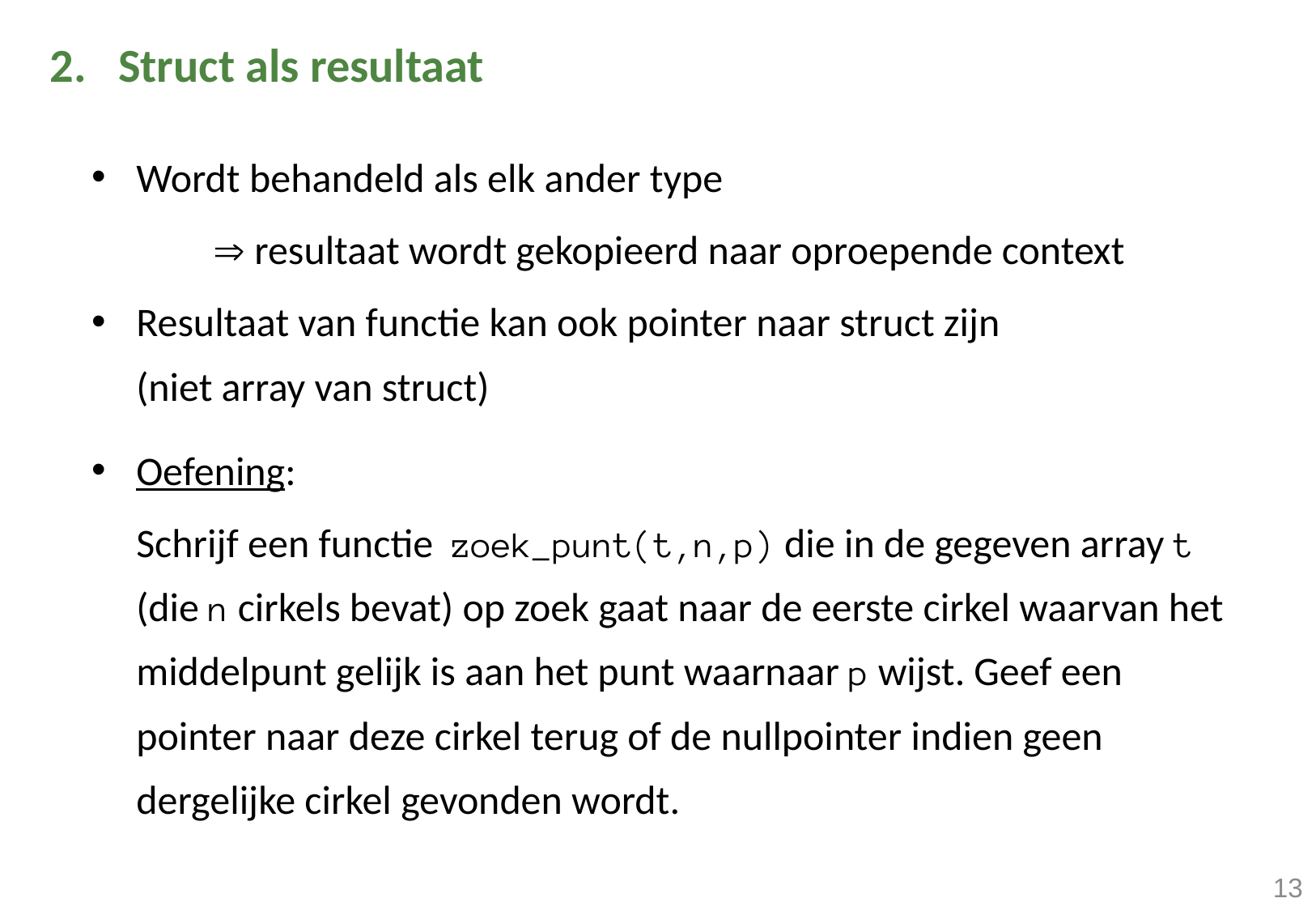

Struct als resultaat
Wordt behandeld als elk ander type
	⇒ resultaat wordt gekopieerd naar oproepende context
Resultaat van functie kan ook pointer naar struct zijn 	             (niet array van struct)
Oefening:
Schrijf een functie  zoek_punt(t,n,p) die in de gegeven array t (die n cirkels bevat) op zoek gaat naar de eerste cirkel waarvan het middelpunt gelijk is aan het punt waarnaar p wijst. Geef een pointer naar deze cirkel terug of de nullpointer indien geen dergelijke cirkel gevonden wordt.
13